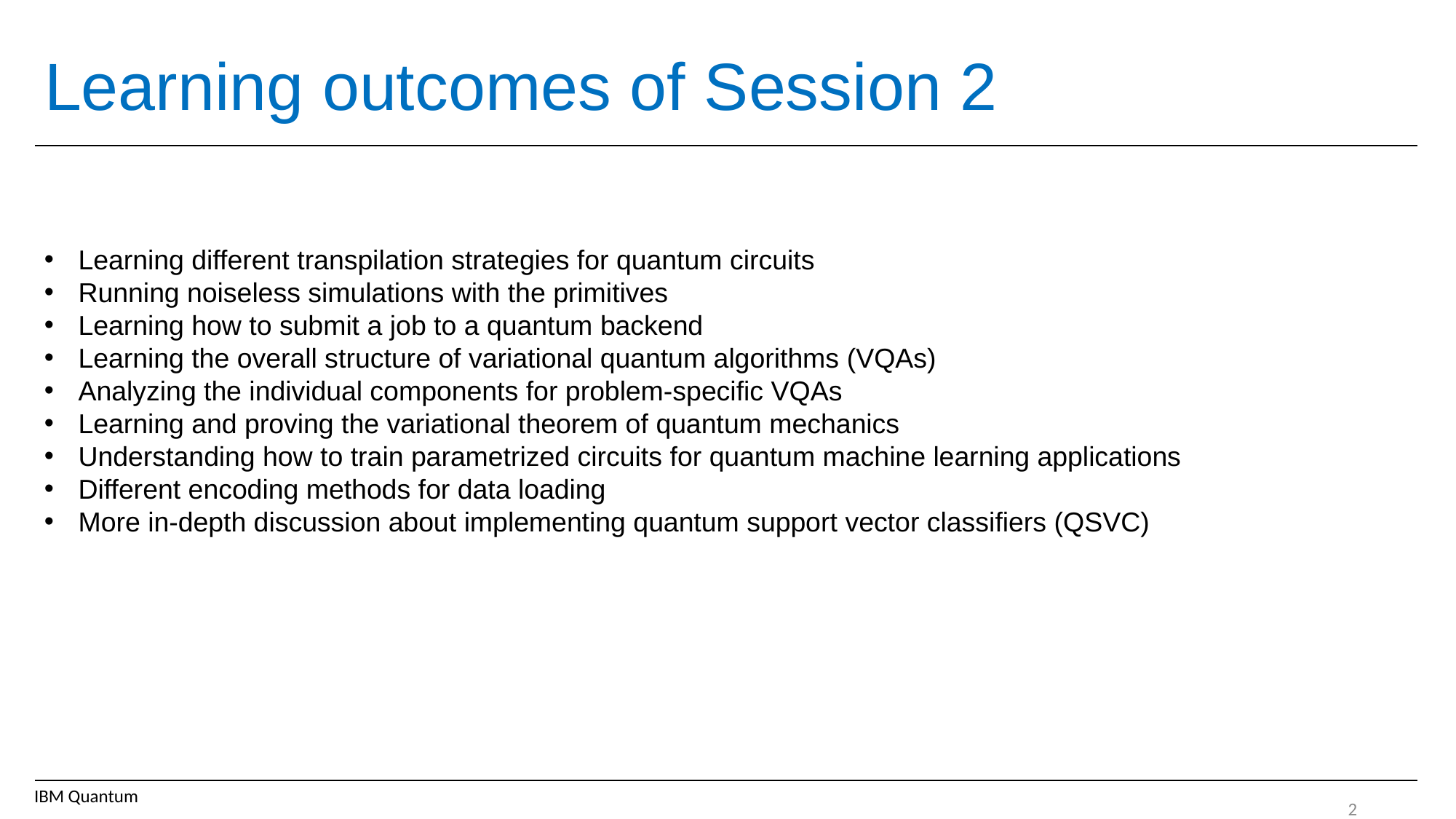

# Learning outcomes of Session 2
Learning different transpilation strategies for quantum circuits
Running noiseless simulations with the primitives
Learning how to submit a job to a quantum backend
Learning the overall structure of variational quantum algorithms (VQAs)
Analyzing the individual components for problem-specific VQAs
Learning and proving the variational theorem of quantum mechanics
Understanding how to train parametrized circuits for quantum machine learning applications
Different encoding methods for data loading
More in-depth discussion about implementing quantum support vector classifiers (QSVC)

IBM Quantum
2